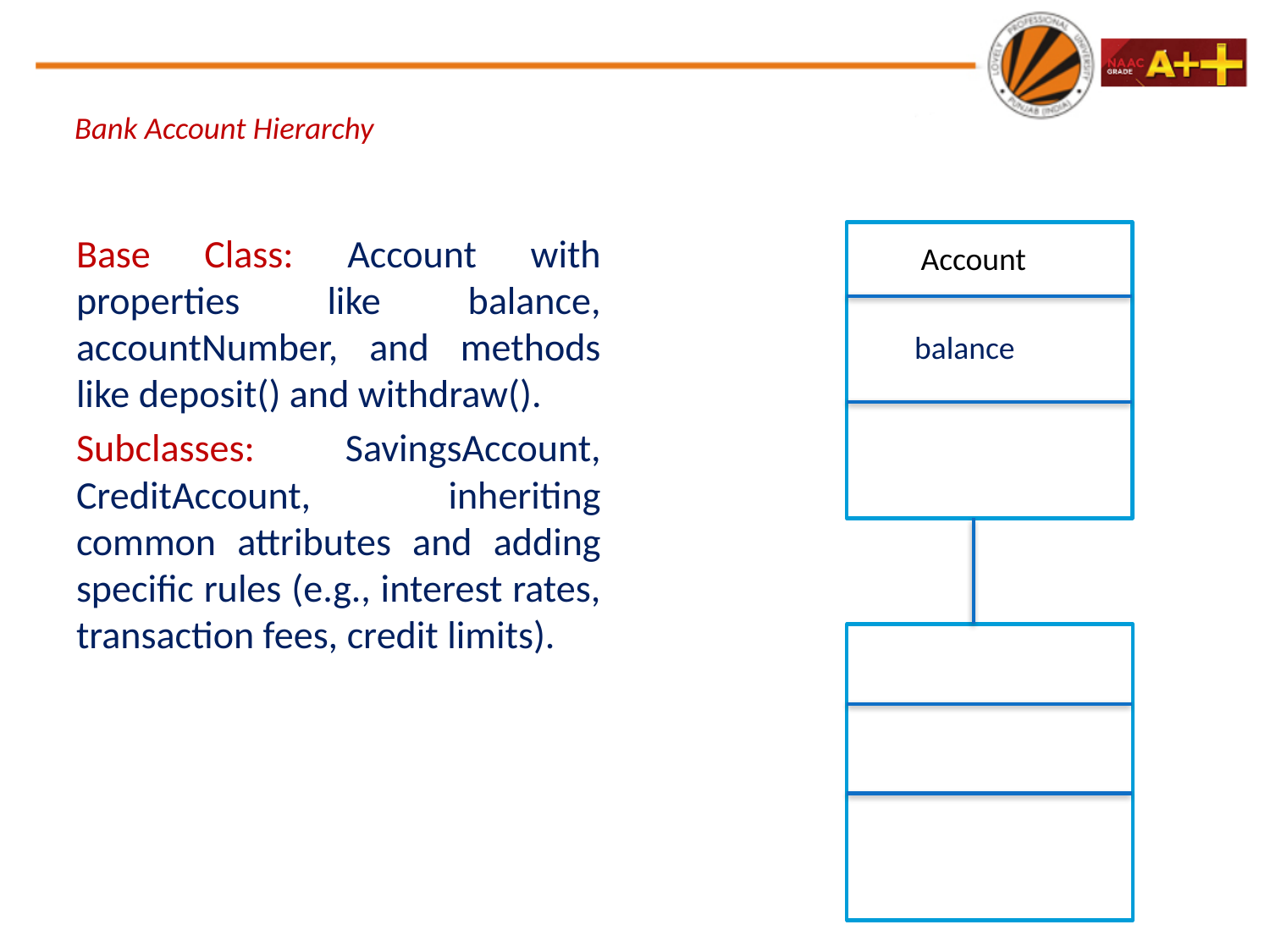

# Bank Account Hierarchy
Base Class: Account with properties like balance, accountNumber, and methods like deposit() and withdraw().
Subclasses: SavingsAccount, CreditAccount, inheriting common attributes and adding specific rules (e.g., interest rates, transaction fees, credit limits).

Account
balance